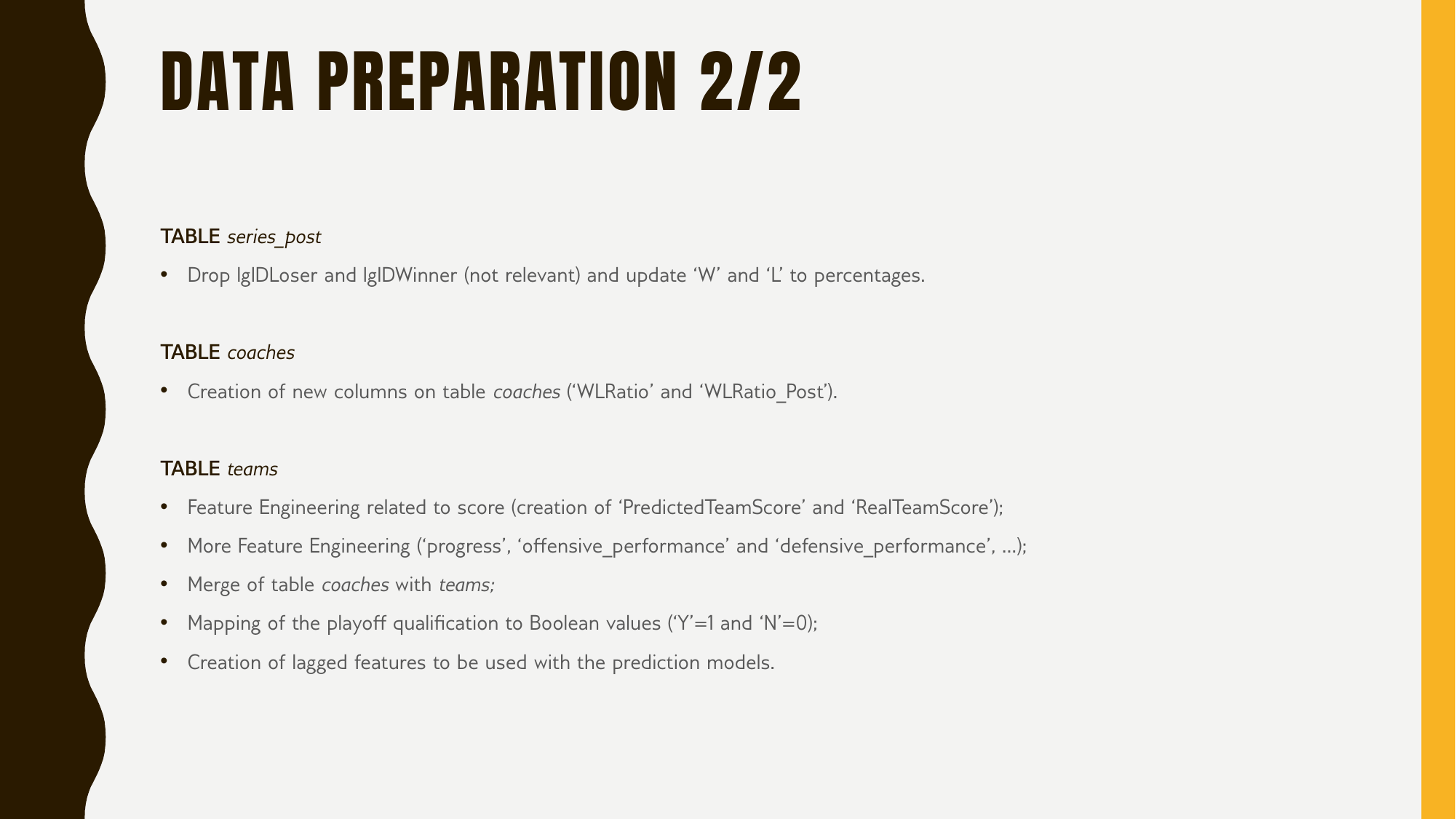

# Data preparation 2/2
TABLE series_post
Drop lgIDLoser and lgIDWinner (not relevant) and update ‘W’ and ‘L’ to percentages.

TABLE coaches
Creation of new columns on table coaches (‘WLRatio’ and ‘WLRatio_Post’).

TABLE teams
Feature Engineering related to score (creation of ‘PredictedTeamScore’ and ‘RealTeamScore’);
More Feature Engineering (‘progress’, ‘offensive_performance’ and ‘defensive_performance’, …);
Merge of table coaches with teams;
Mapping of the playoff qualification to Boolean values (‘Y’=1 and ‘N’=0);
Creation of lagged features to be used with the prediction models.